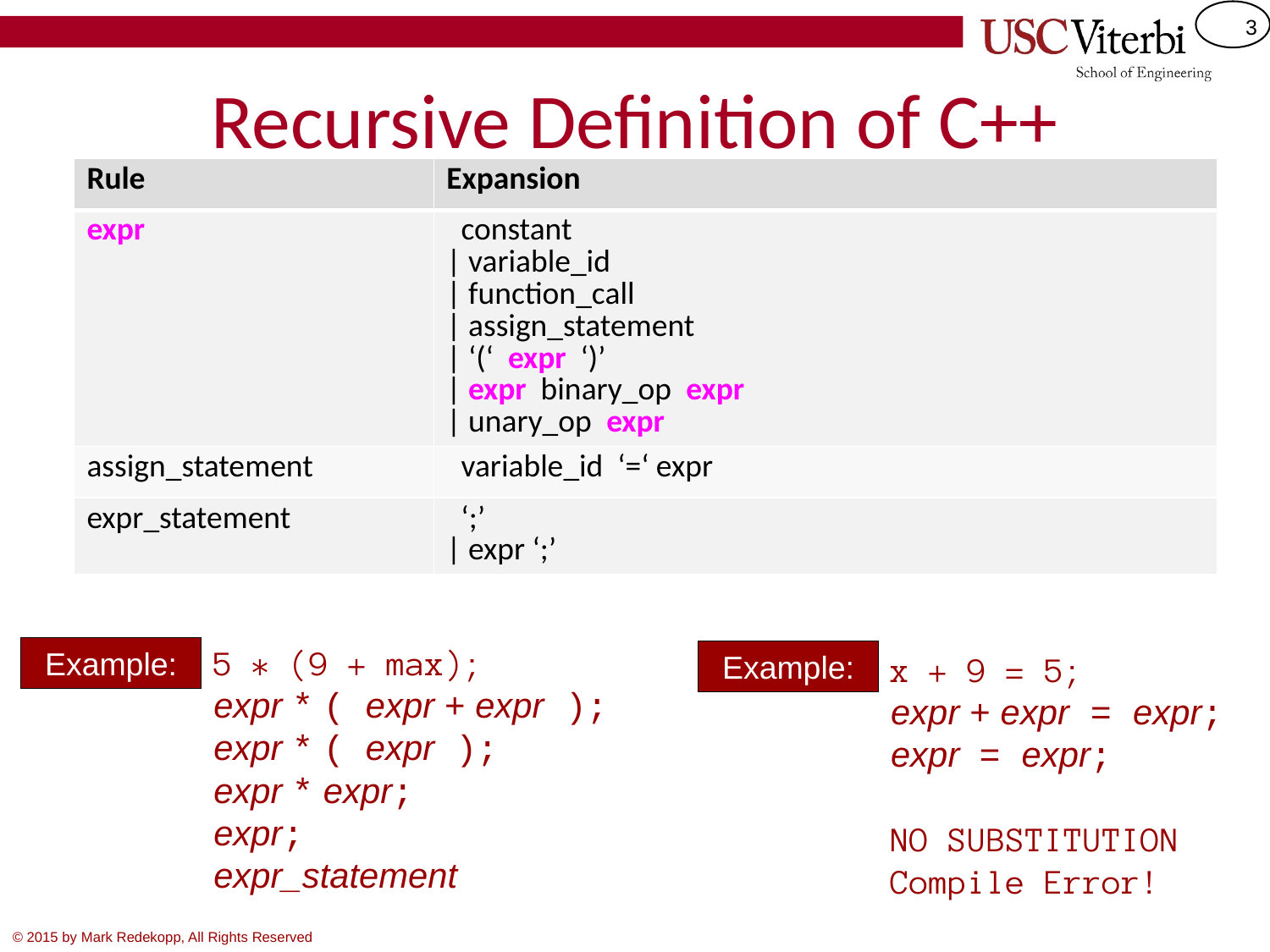

# Recursive Definition of C++
| Rule | Expansion |
| --- | --- |
| expr | constant | variable\_id | function\_call | assign\_statement | ‘(‘ expr ‘)’ | expr binary\_op expr | unary\_op expr |
| assign\_statement | variable\_id ‘=‘ expr |
| expr\_statement | ‘;’ | expr ‘;’ |
5 * (9 + max);
expr * ( expr + expr );
expr * ( expr );
expr * expr;
expr;
expr_statement
Example:
Example:
x + 9 = 5;
expr + expr = expr;
expr  = expr;

NO SUBSTITUTION
Compile Error!